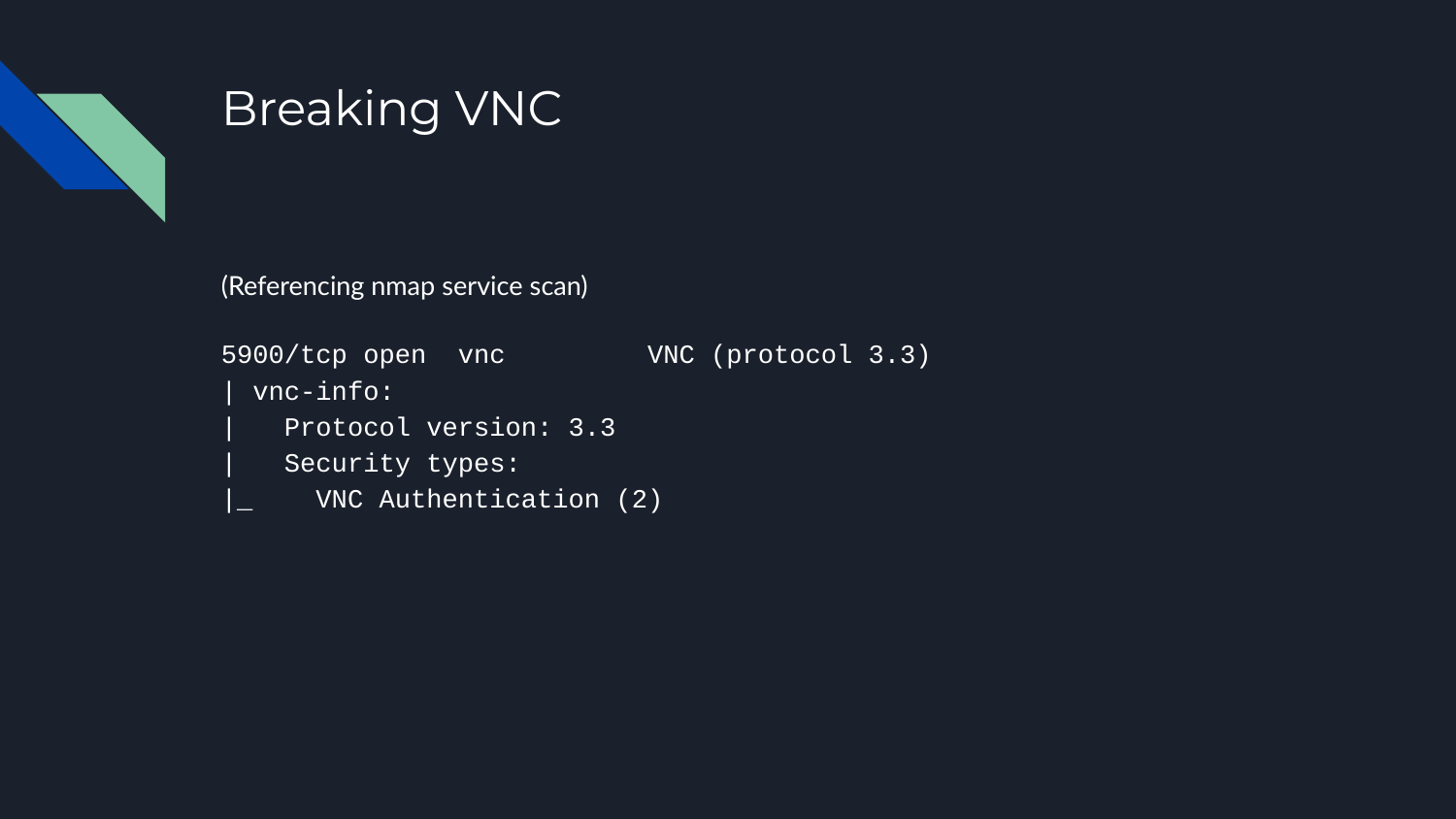

# Breaking VNC
(Referencing nmap service scan)
5900/tcp open  vnc         VNC (protocol 3.3)
| vnc-info:
|   Protocol version: 3.3
|   Security types:
|_    VNC Authentication (2)